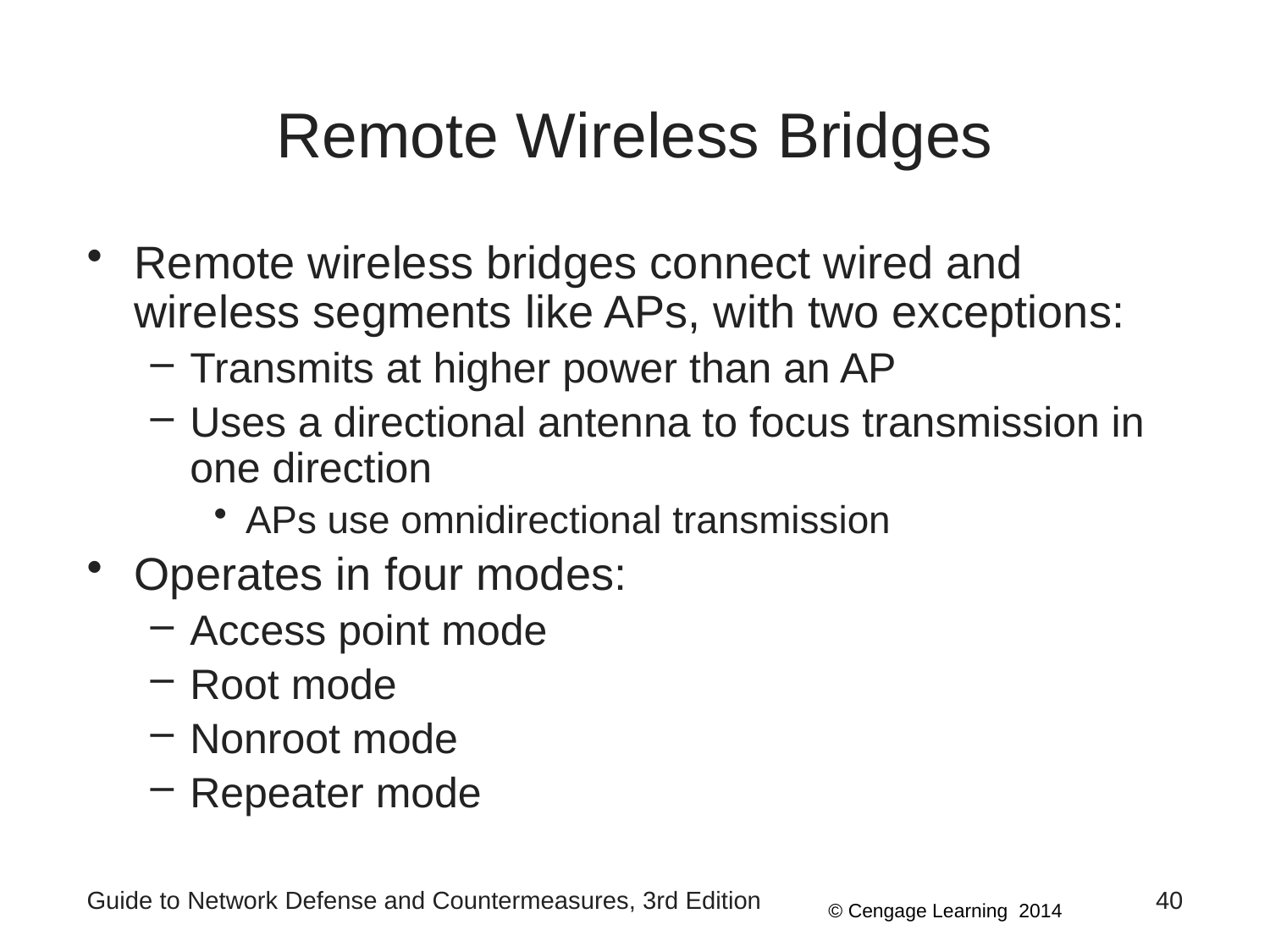

# Remote Wireless Bridges
Remote wireless bridges connect wired and wireless segments like APs, with two exceptions:
Transmits at higher power than an AP
Uses a directional antenna to focus transmission in one direction
APs use omnidirectional transmission
Operates in four modes:
Access point mode
Root mode
Nonroot mode
Repeater mode
Guide to Network Defense and Countermeasures, 3rd Edition
40